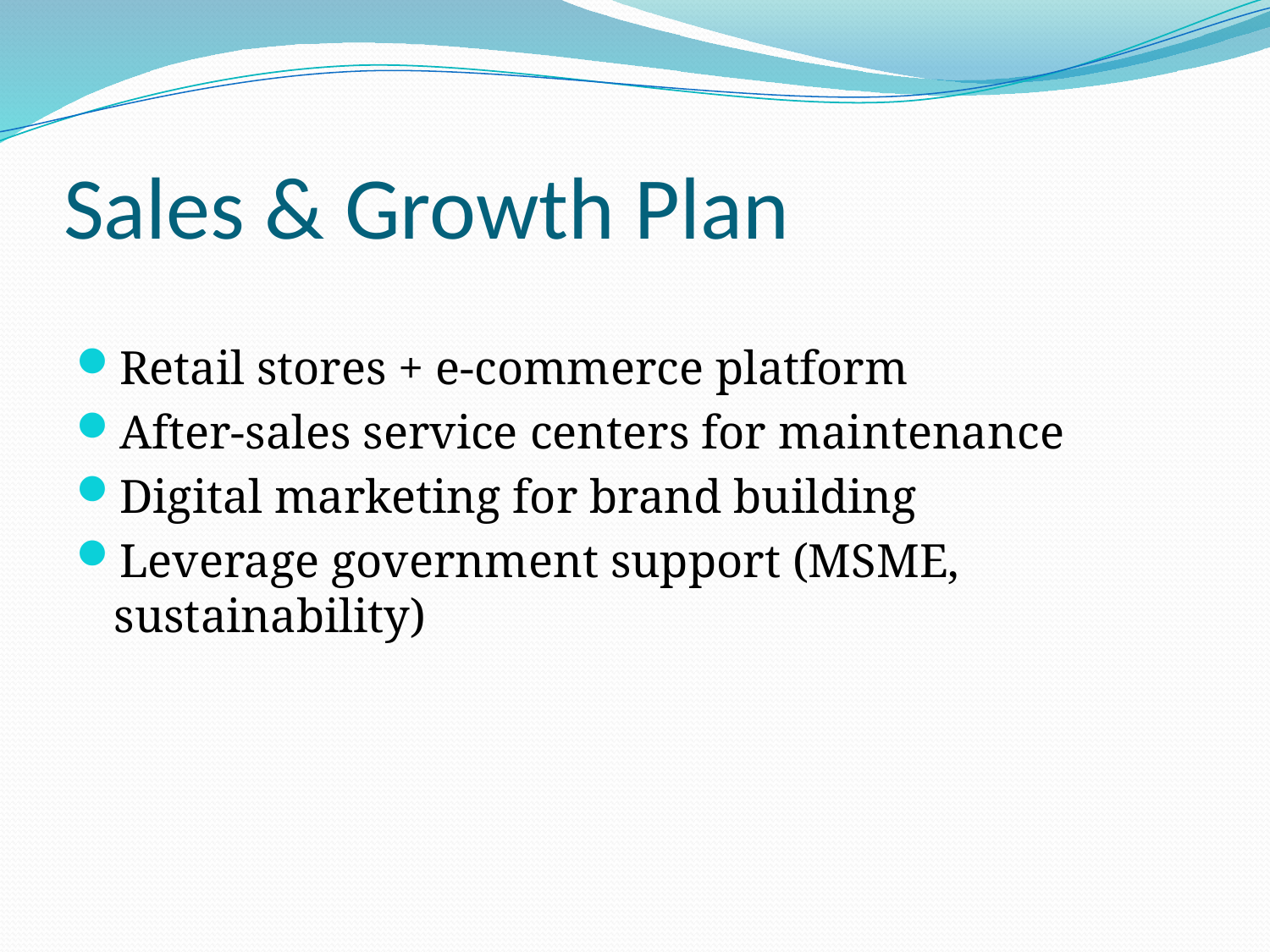

# Sales & Growth Plan

Retail stores + e-commerce platform
After-sales service centers for maintenance
Digital marketing for brand building
Leverage government support (MSME, sustainability)